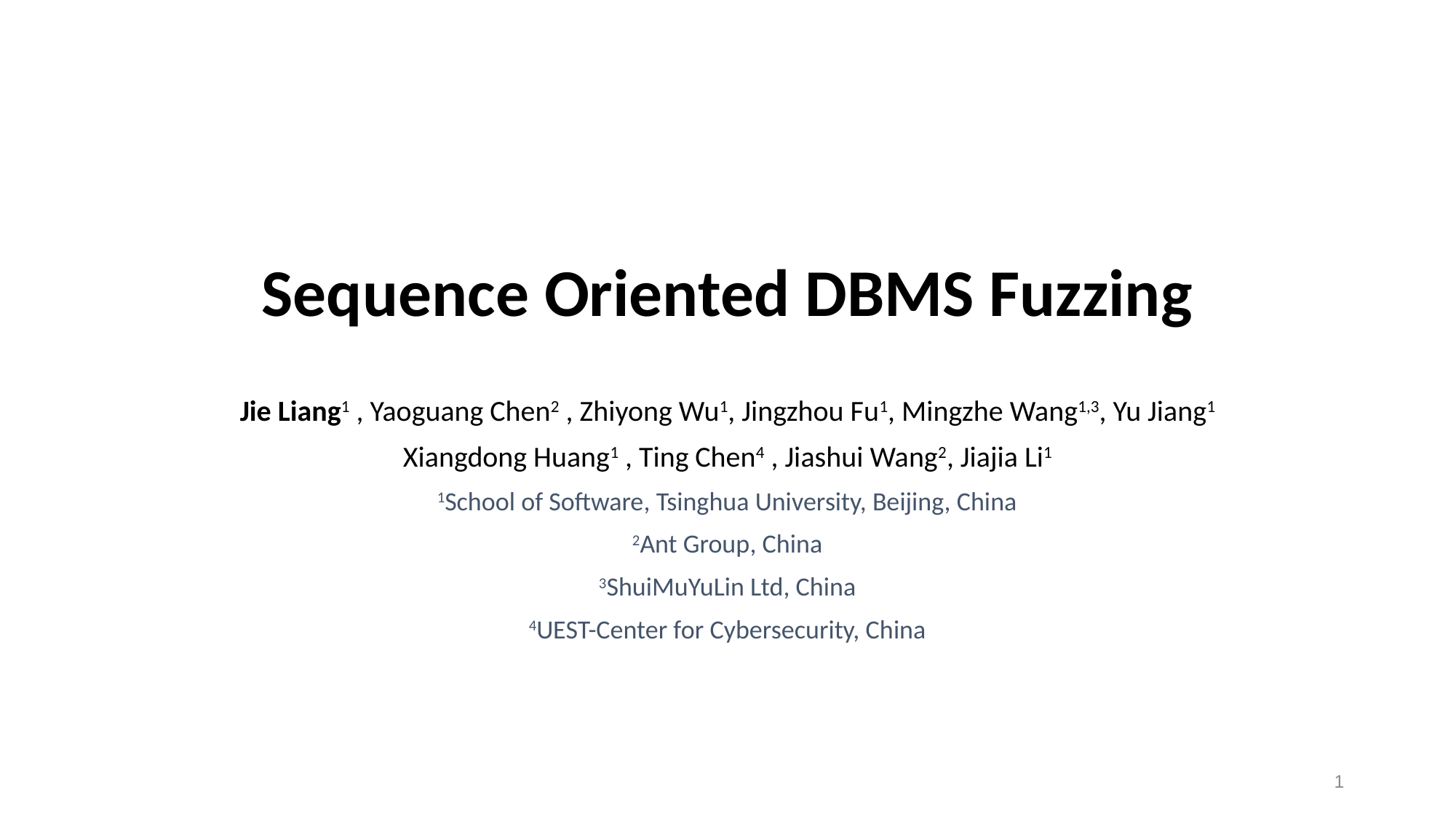

# Sequence Oriented DBMS Fuzzing
Jie Liang1 , Yaoguang Chen2 , Zhiyong Wu1, Jingzhou Fu1, Mingzhe Wang1,3, Yu Jiang1
Xiangdong Huang1 , Ting Chen4 , Jiashui Wang2, Jiajia Li1
1School of Software, Tsinghua University, Beijing, China
2Ant Group, China
3ShuiMuYuLin Ltd, China
4UEST-Center for Cybersecurity, China
1